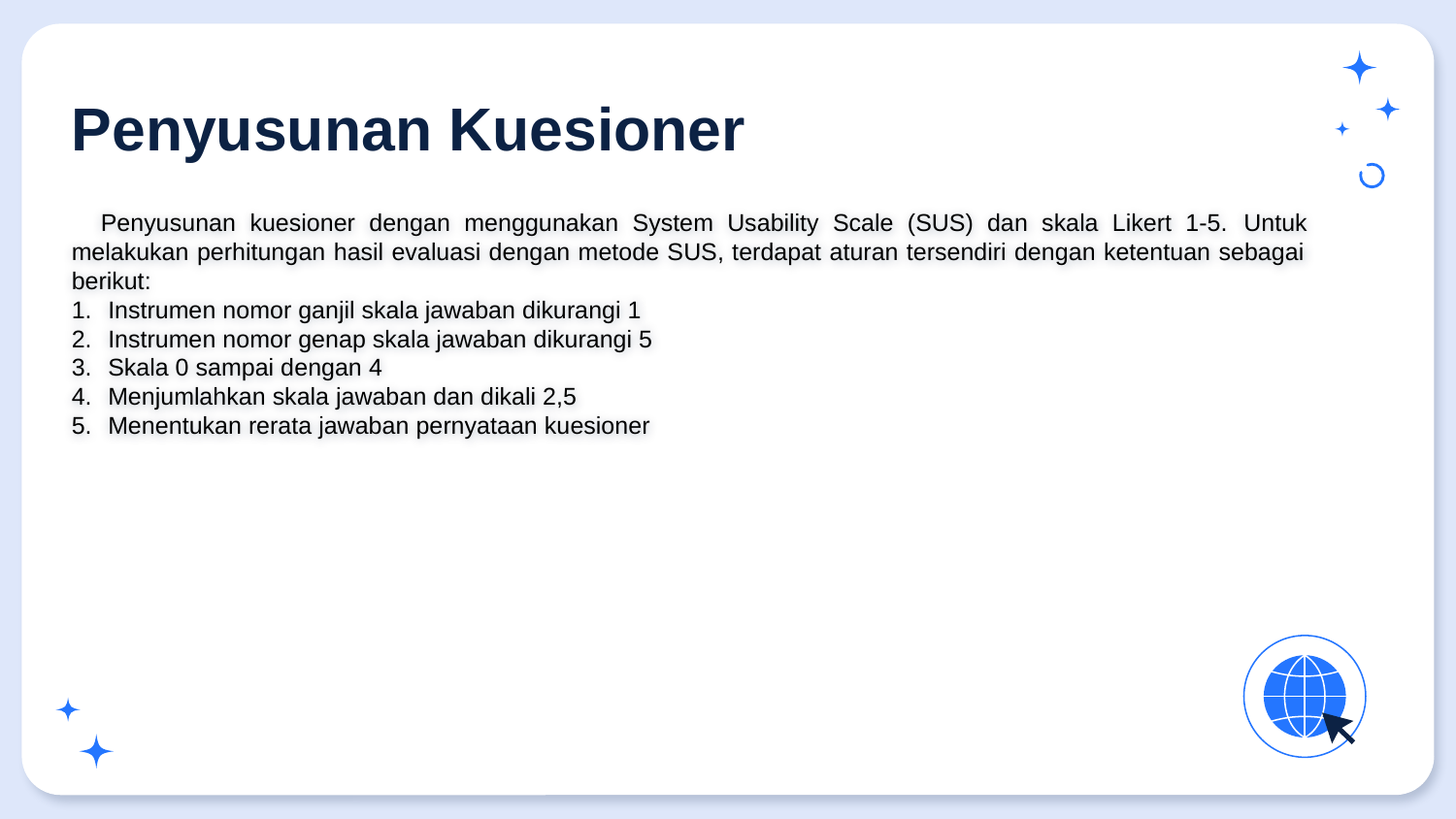

# Penyusunan Kuesioner
Penyusunan kuesioner dengan menggunakan System Usability Scale (SUS) dan skala Likert 1-5. Untuk melakukan perhitungan hasil evaluasi dengan metode SUS, terdapat aturan tersendiri dengan ketentuan sebagai berikut:
Instrumen nomor ganjil skala jawaban dikurangi 1
Instrumen nomor genap skala jawaban dikurangi 5
Skala 0 sampai dengan 4
Menjumlahkan skala jawaban dan dikali 2,5
Menentukan rerata jawaban pernyataan kuesioner